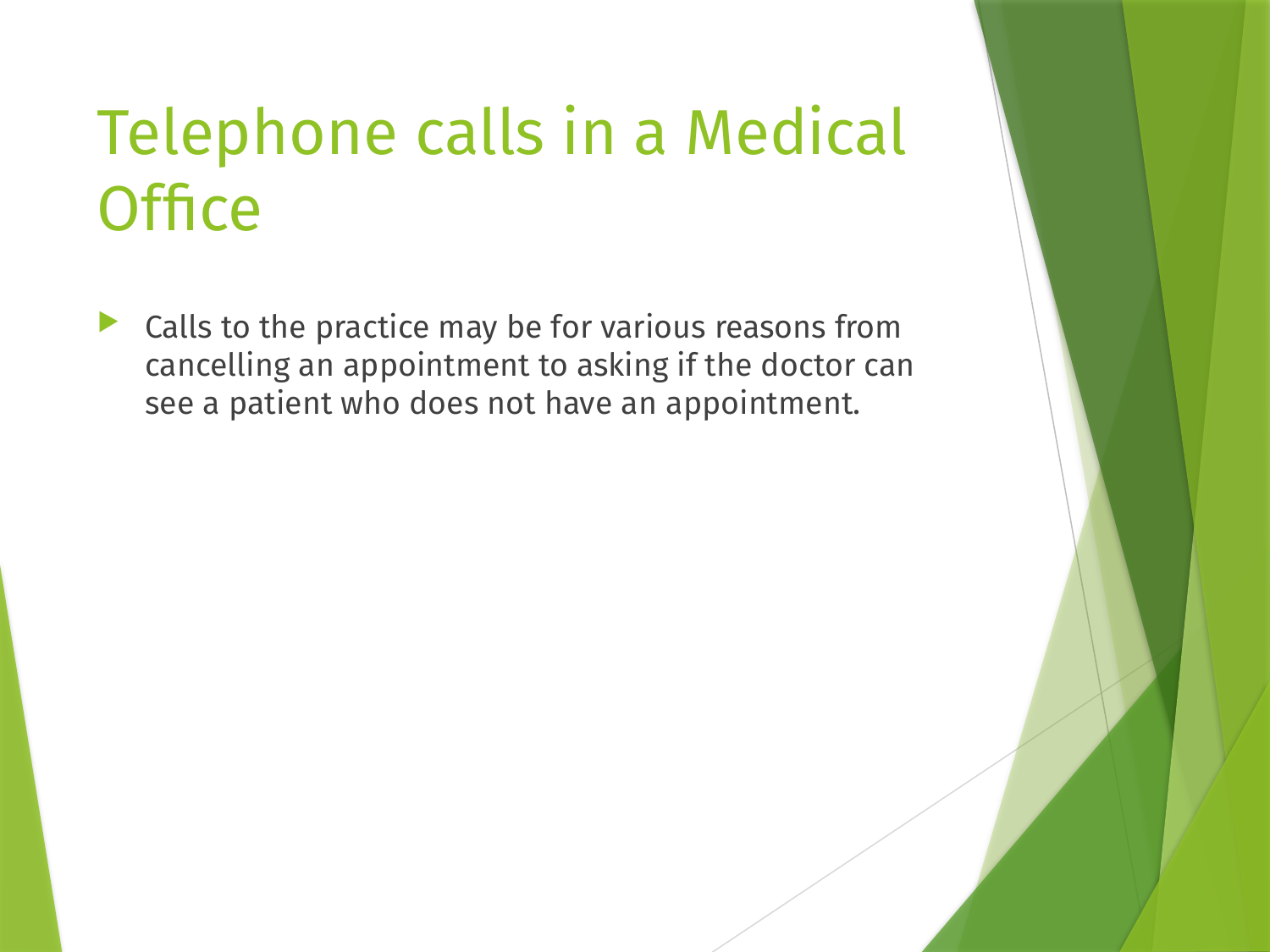

# Telephone calls in a Medical Office
Calls to the practice may be for various reasons from cancelling an appointment to asking if the doctor can see a patient who does not have an appointment.